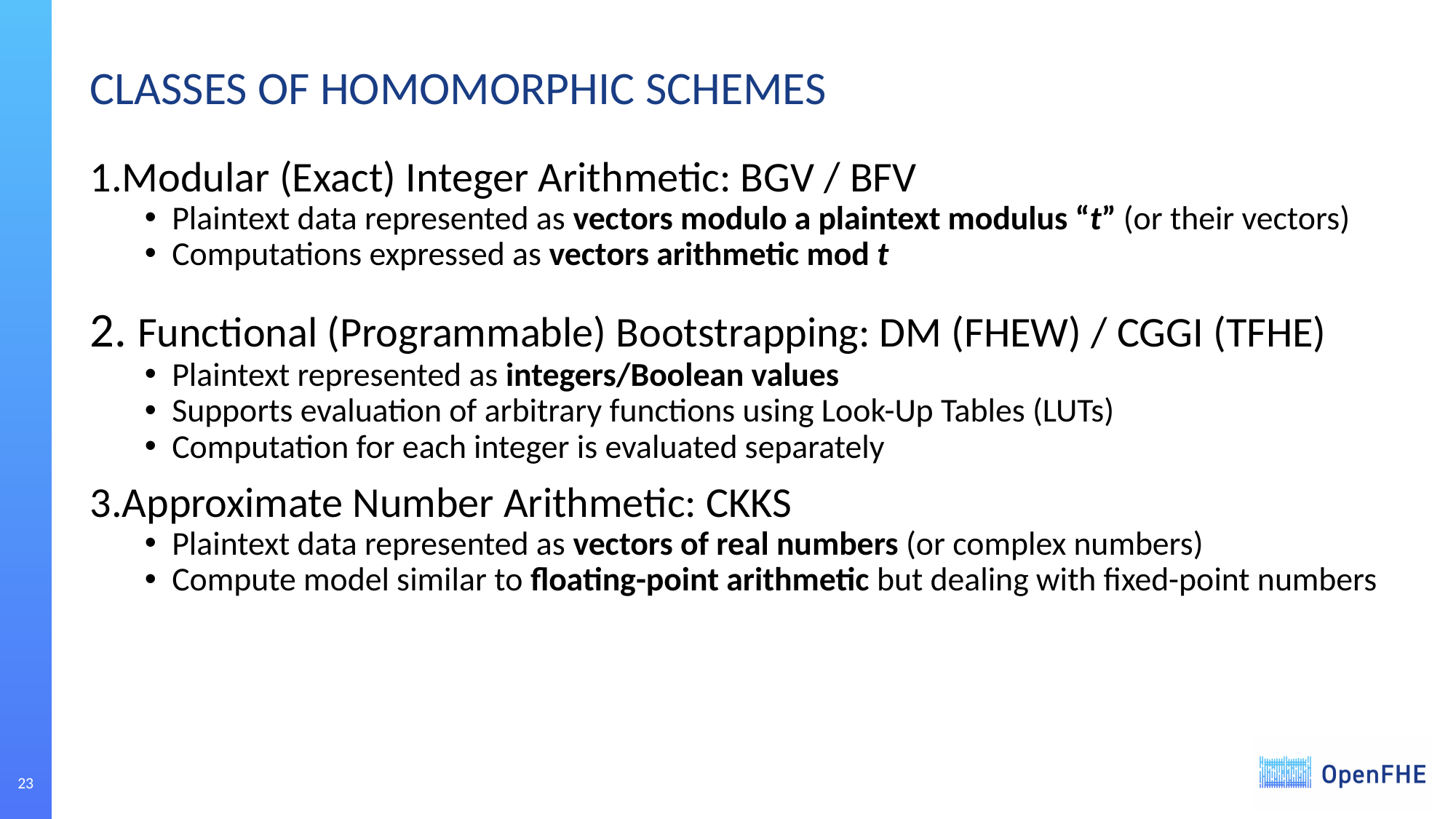

# CLASSES OF HOMOMORPHIC SCHEMES
Modular (Exact) Integer Arithmetic: BGV / BFV
Plaintext data represented as vectors modulo a plaintext modulus “t” (or their vectors)
Computations expressed as vectors arithmetic mod t
 Functional (Programmable) Bootstrapping: DM (FHEW) / CGGI (TFHE)
Plaintext represented as integers/Boolean values
Supports evaluation of arbitrary functions using Look-Up Tables (LUTs)
Computation for each integer is evaluated separately
Approximate Number Arithmetic: CKKS
Plaintext data represented as vectors of real numbers (or complex numbers)
Compute model similar to floating-point arithmetic but dealing with fixed-point numbers